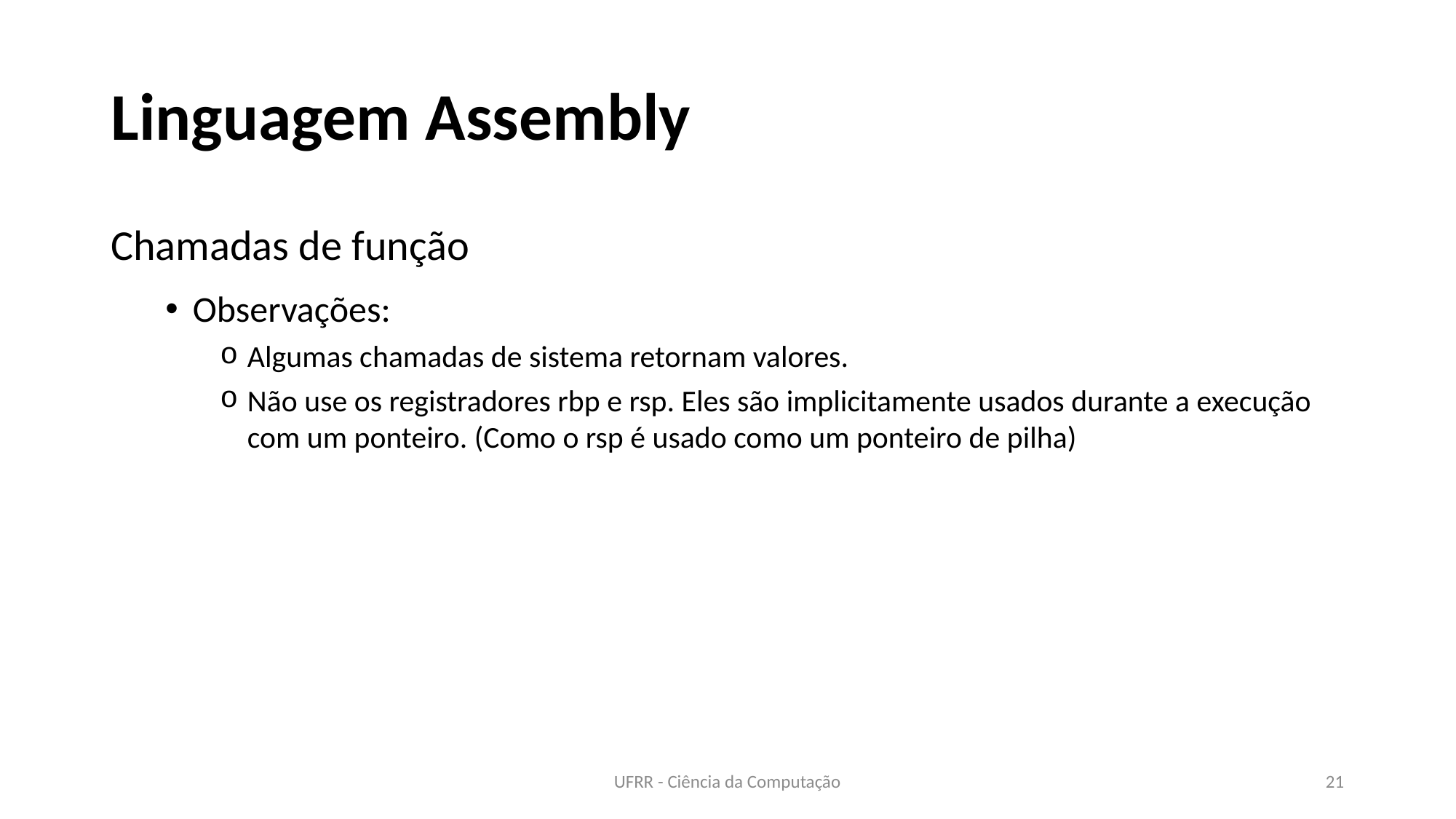

# Linguagem Assembly
Chamadas de função
Observações:
Algumas chamadas de sistema retornam valores.
Não use os registradores rbp e rsp. Eles são implicitamente usados durante a execução com um ponteiro. (Como o rsp é usado como um ponteiro de pilha)

UFRR - Ciência da Computação
21